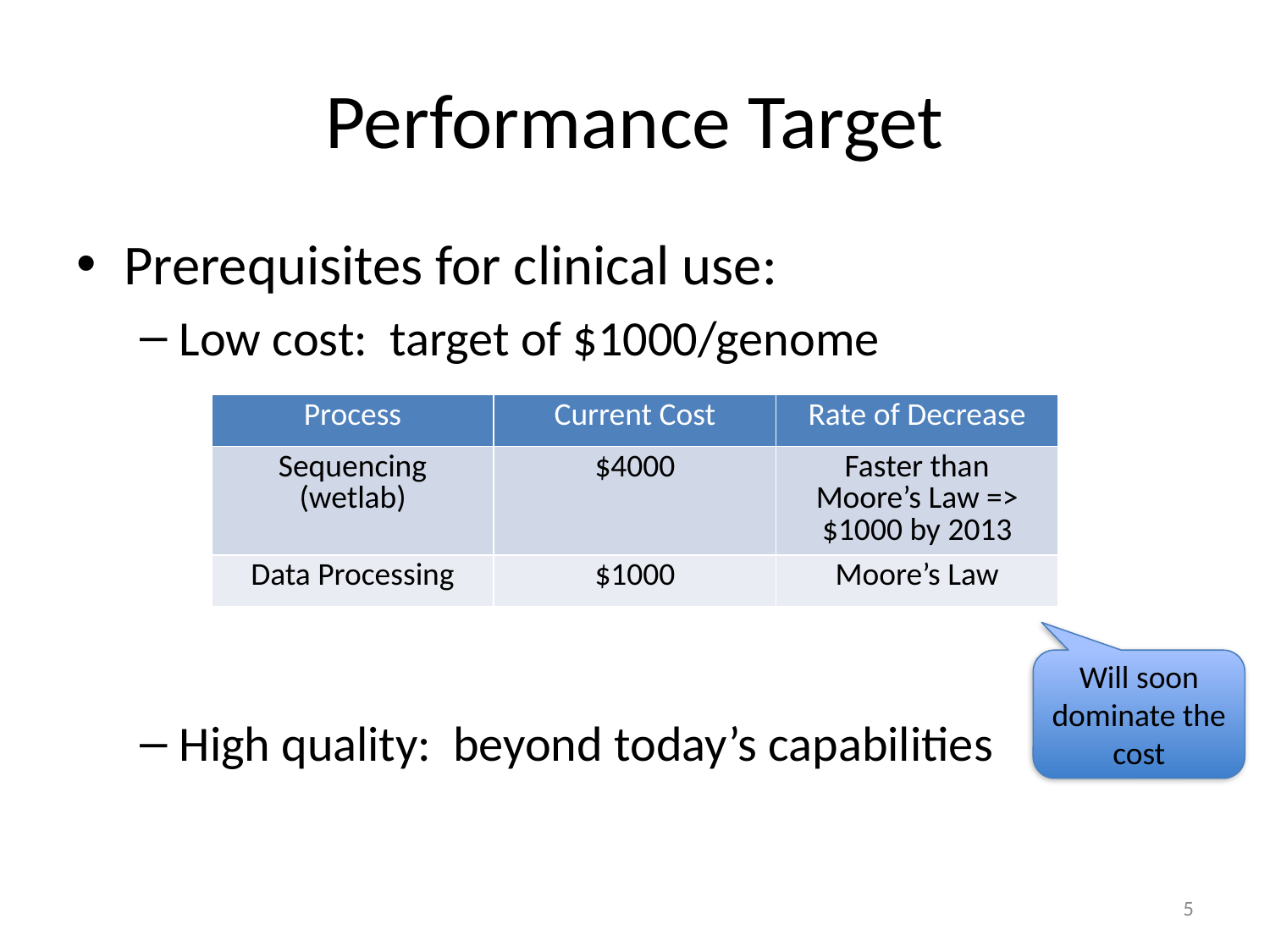

# Performance Target
Prerequisites for clinical use:
Low cost:  target of $1000/genome

High quality:  beyond today’s capabilities

| Process | Current Cost | Rate of Decrease |
| --- | --- | --- |
| Sequencing (wetlab) | $4000 | Faster than Moore’s Law => $1000 by 2013 |
| Data Processing | $1000 | Moore’s Law |

Will soon dominate the cost
5